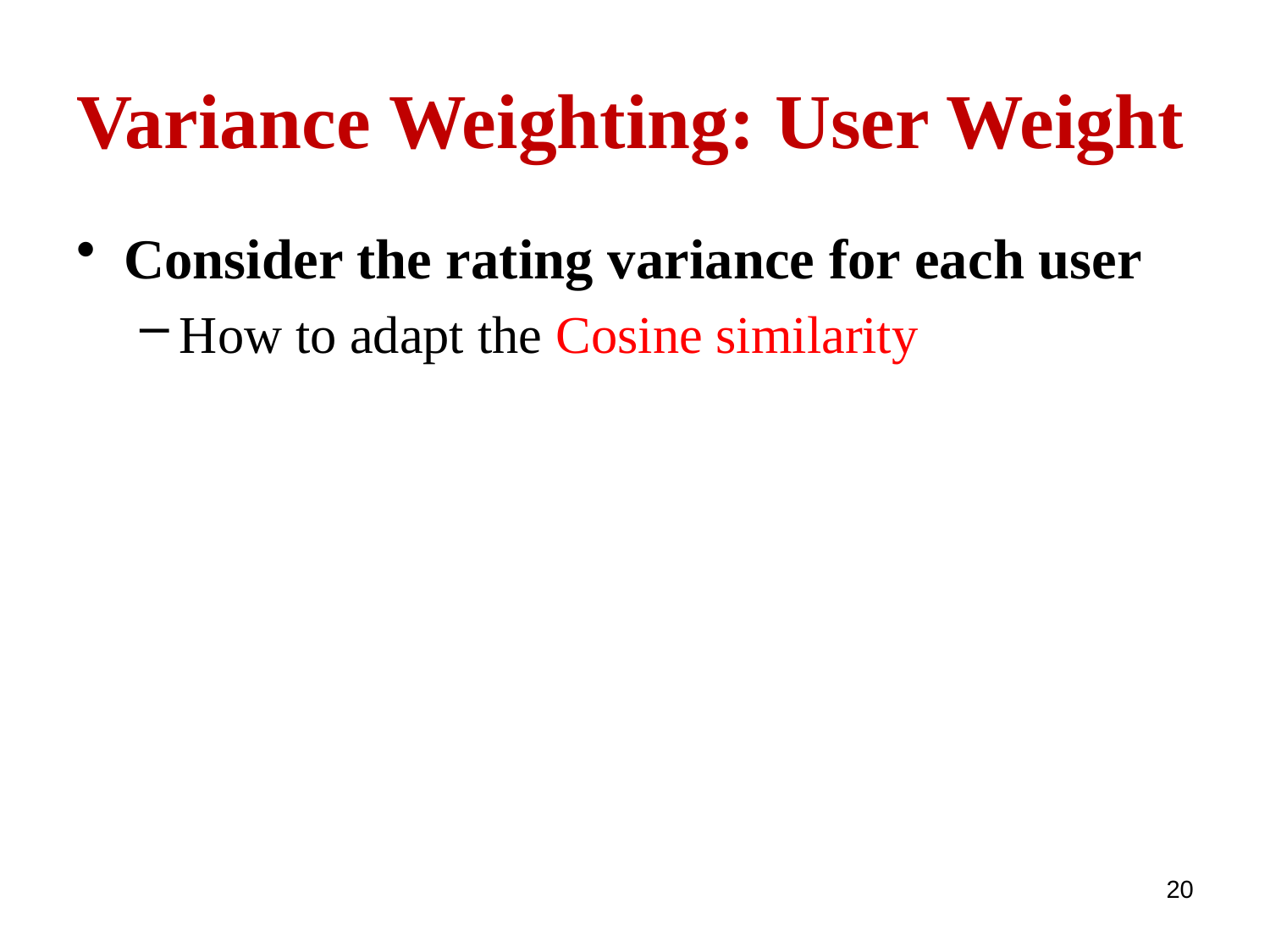

# Variance Weighting: User Weight
Consider the rating variance for each user
How to adapt the Cosine similarity
20